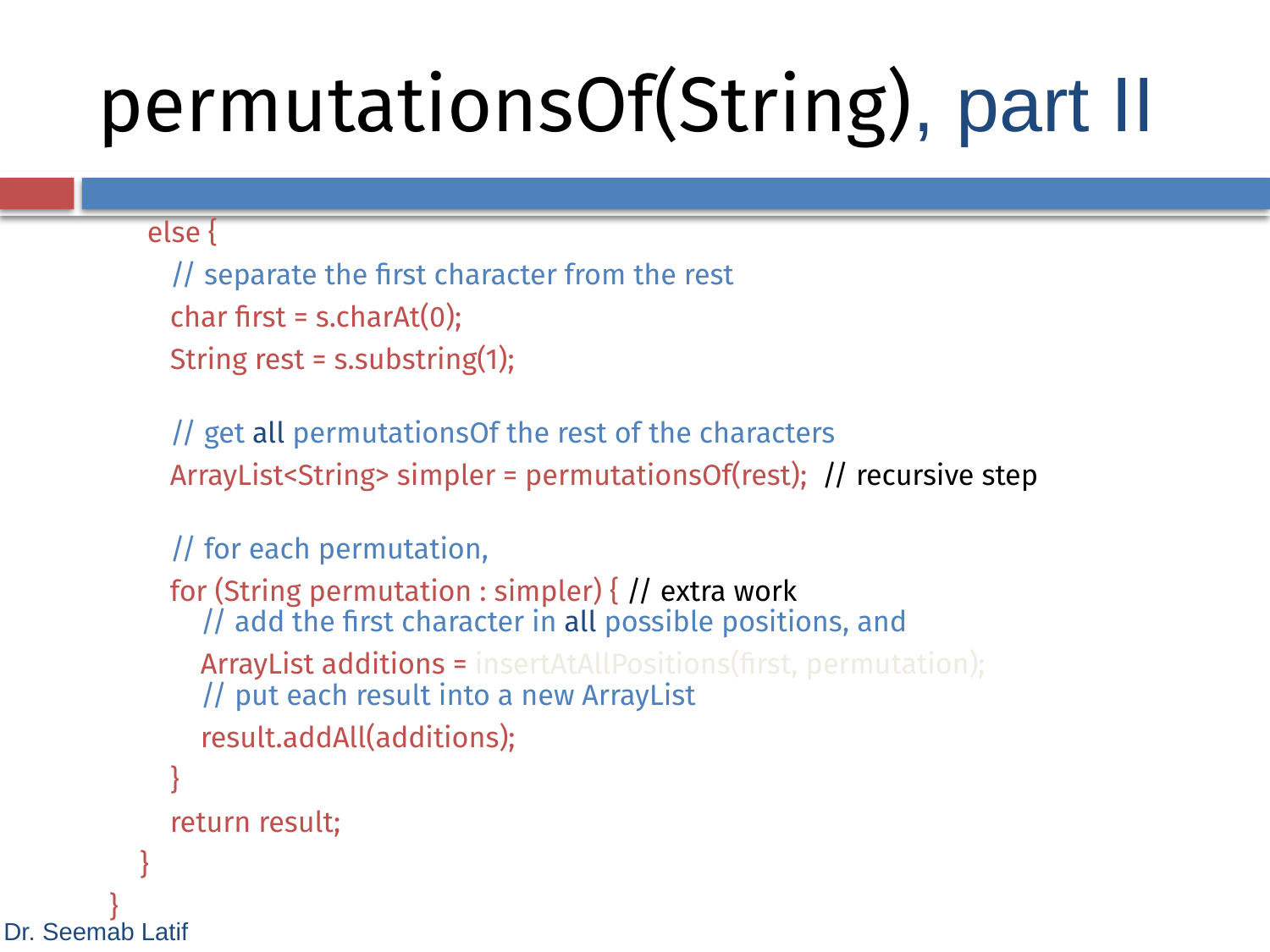

# permutationsOf(String), part II
     else {
        // separate the first character from the rest
        char first = s.charAt(0);
        String rest = s.substring(1);
        // get all permutationsOf the rest of the characters
        ArrayList<String> simpler = permutationsOf(rest);  // recursive step
        // for each permutation,
        for (String permutation : simpler) { // extra work
            // add the first character in all possible positions, and
            ArrayList additions = insertAtAllPositions(first, permutation);
            // put each result into a new ArrayList
            result.addAll(additions);
        }
        return result;
    }
}